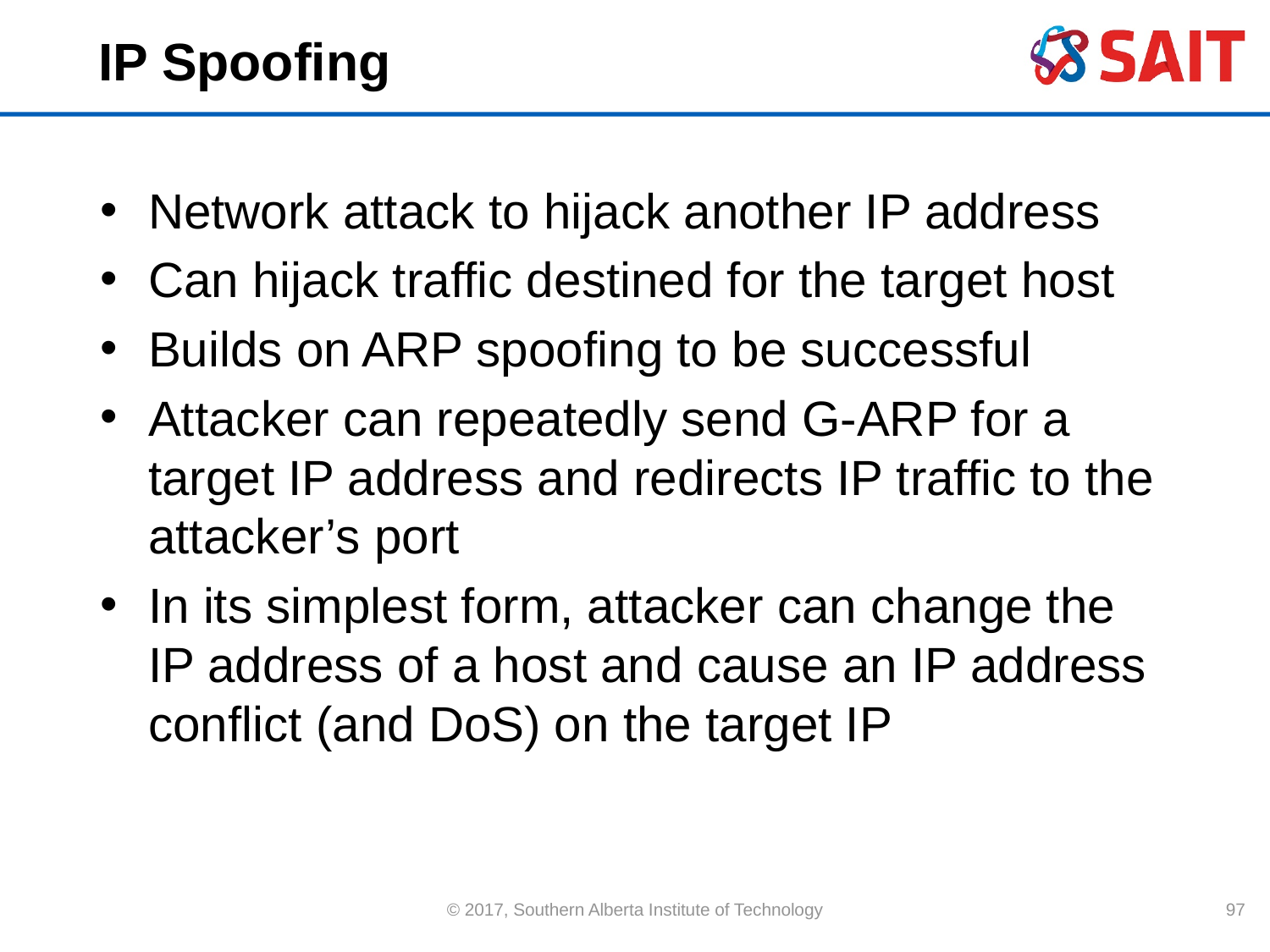

# IP Spoofing
Network attack to hijack another IP address
Can hijack traffic destined for the target host
Builds on ARP spoofing to be successful
Attacker can repeatedly send G-ARP for a target IP address and redirects IP traffic to the attacker’s port
In its simplest form, attacker can change the IP address of a host and cause an IP address conflict (and DoS) on the target IP